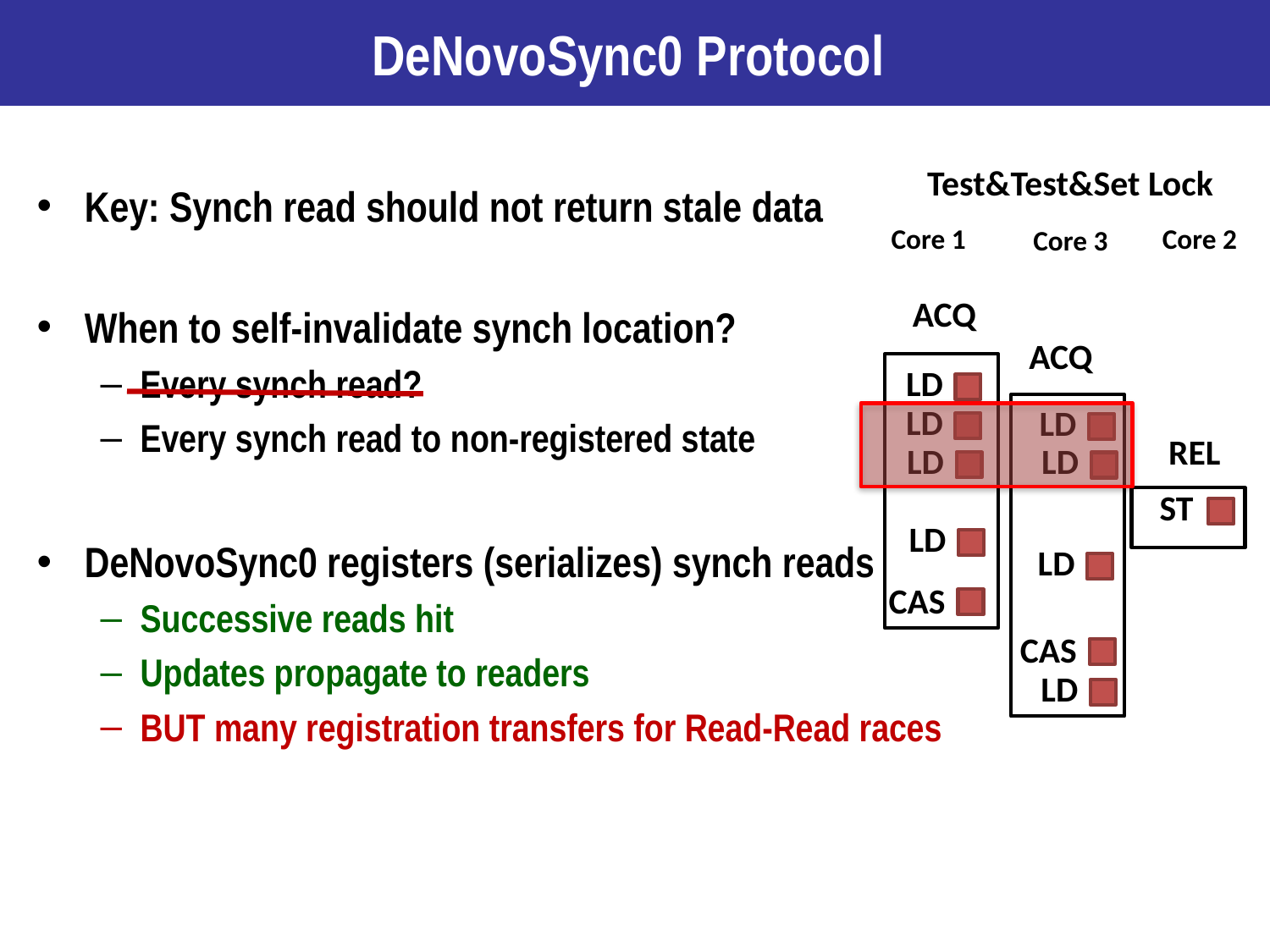

# DeNovoSync0 Protocol

Key: Synch read should not return stale data
When to self-invalidate synch location?
Every synch read?
Every synch read to non-registered state

DeNovoSync0 registers (serializes) synch reads
Successive reads hit
Updates propagate to readers
BUT many registration transfers for Read-Read races

Test&Test&Set Lock
Core 1

Core 2
Core 3
ACQ
ACQ

LD

LD

LD

REL
LD

LD

ST

LD

LD

CAS

CAS

LD

19